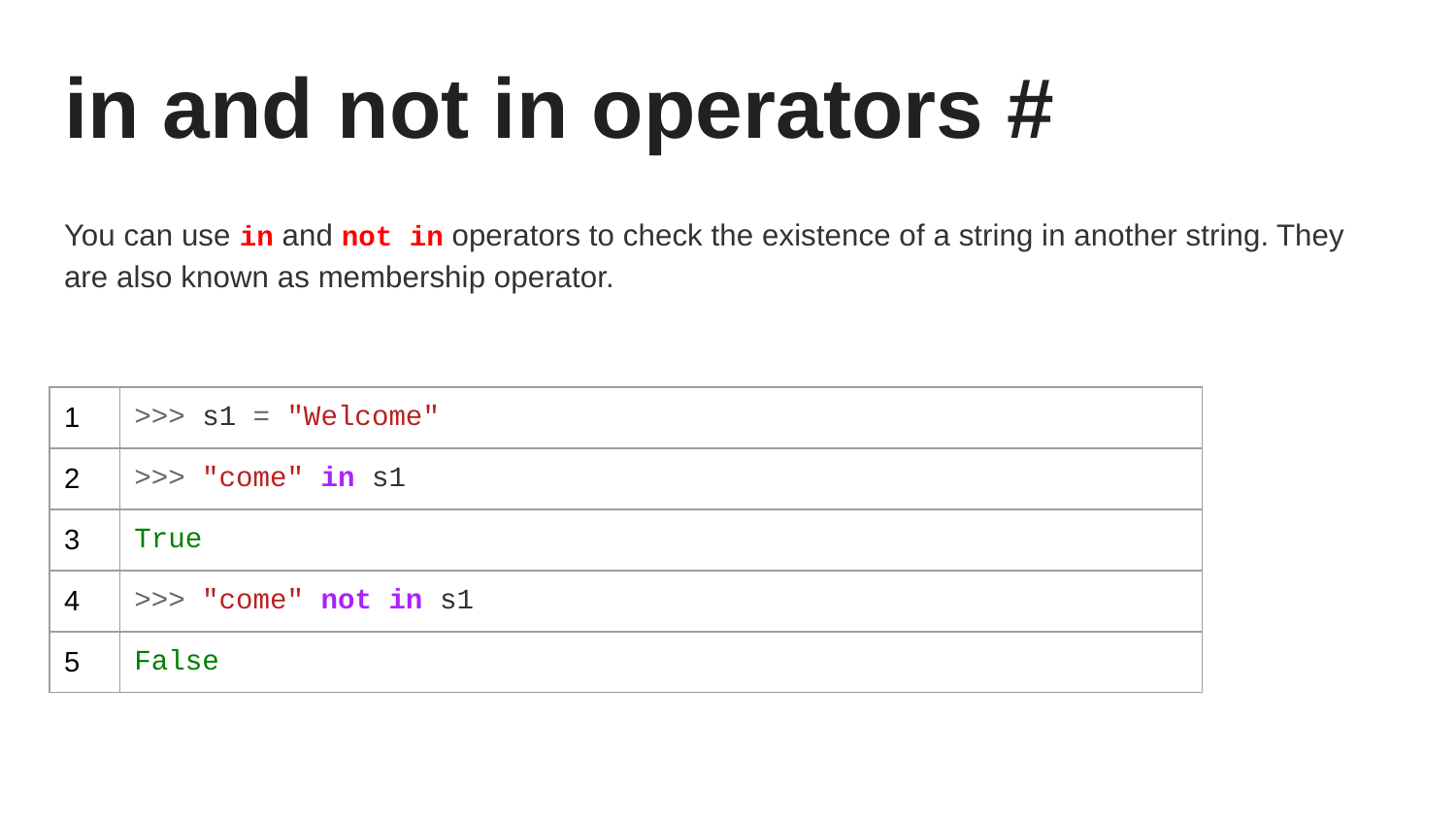

# in and not in operators #

You can use in and not in operators to check the existence of a string in another string. They are also known as membership operator.
| 1 | >>> s1 = "Welcome" |
| --- | --- |
| 2 | >>> "come" in s1 |
| 3 | True |
| 4 | >>> "come" not in s1 |
| 5 | False |